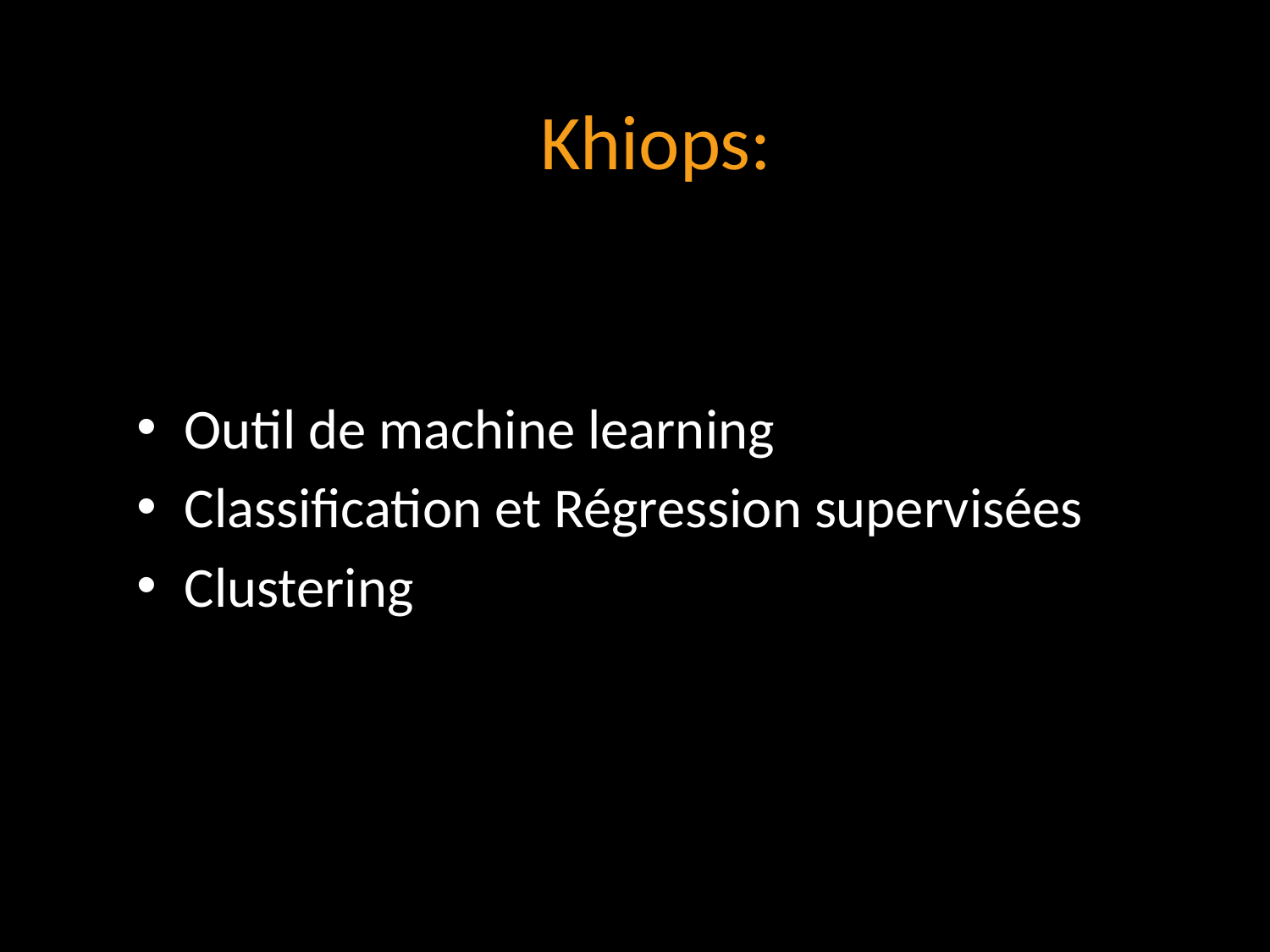

#
Khiops:
Outil de machine learning
Classification et Régression supervisées
Clustering